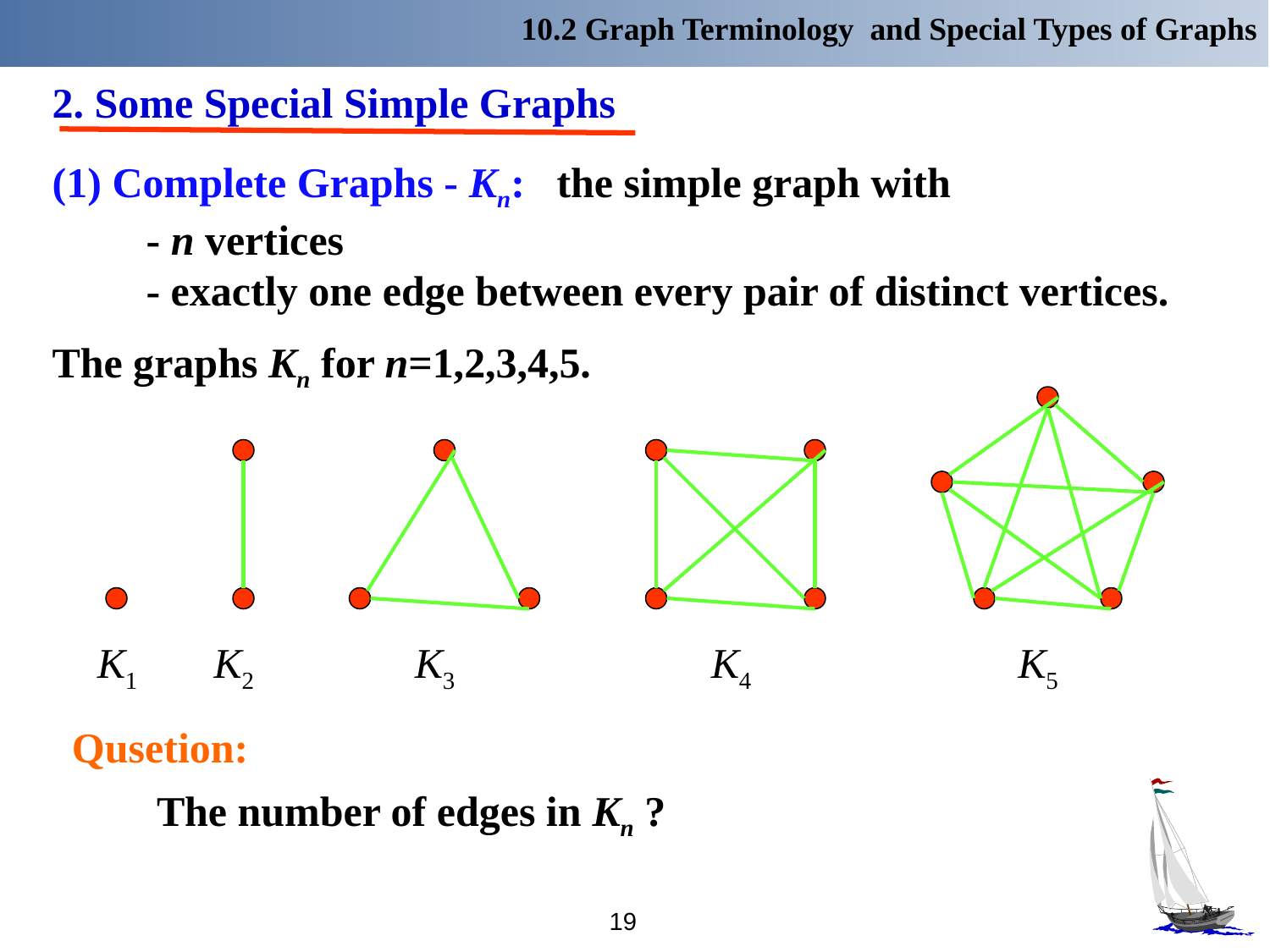

10.2 Graph Terminology  and Special Types of Graphs
2. Some Special Simple Graphs

(1) Complete Graphs - Kn:   the simple graph with
- n vertices
- exactly one edge between every pair of distinct vertices.
The graphs Kn for n=1,2,3,4,5.

K1
K2
K3
K4
K5
Qusetion:
        The number of edges in Kn ?
19